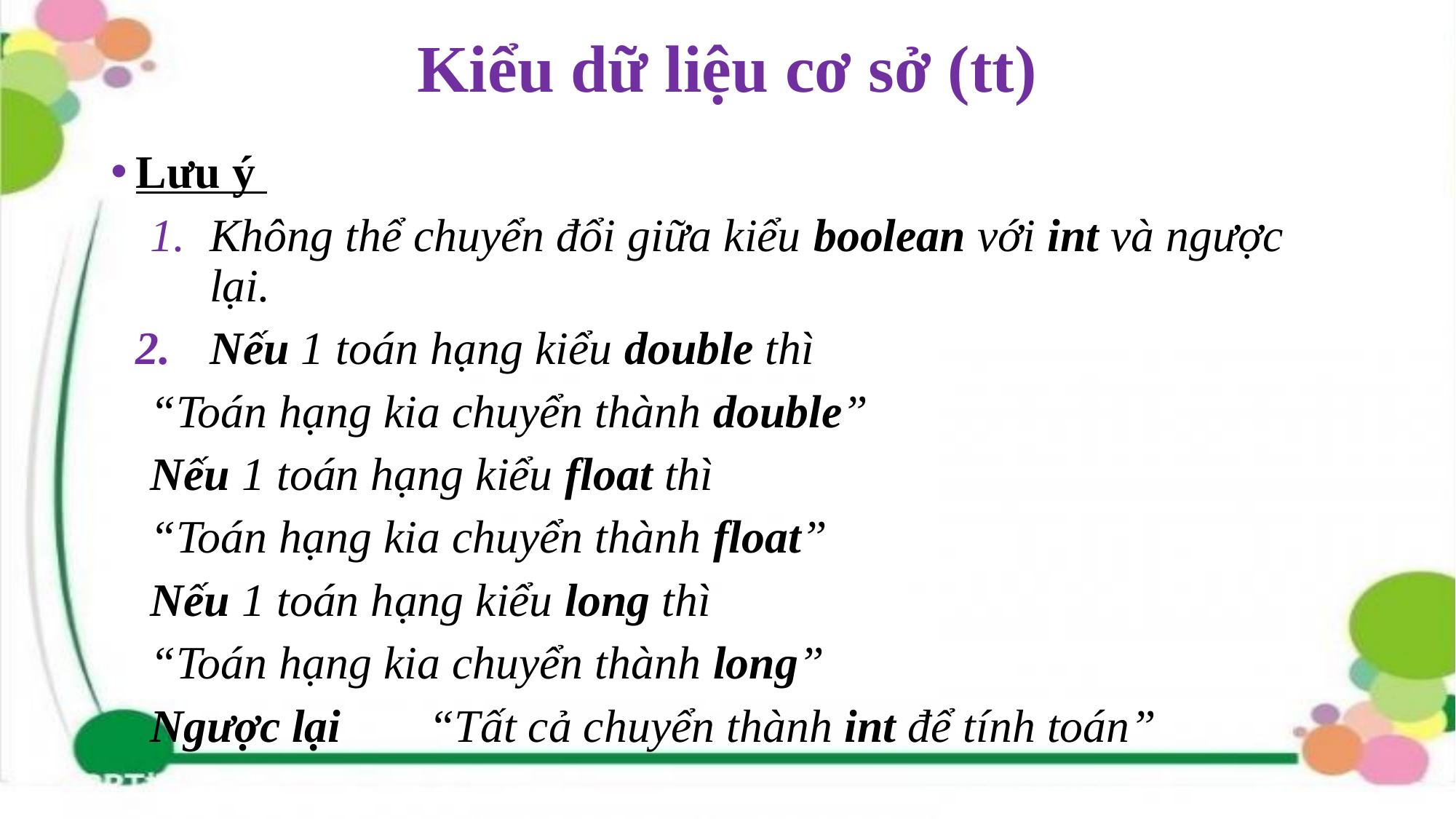

# Kiểu dữ liệu cơ sở (tt)
Lưu ý
Không thể chuyển đổi giữa kiểu boolean với int và ngược lại.
Nếu 1 toán hạng kiểu double thì
		“Toán hạng kia chuyển thành double”
	Nếu 1 toán hạng kiểu float thì
		“Toán hạng kia chuyển thành float”
	Nếu 1 toán hạng kiểu long thì
		“Toán hạng kia chuyển thành long”
	Ngược lại 	“Tất cả chuyển thành int để tính toán”